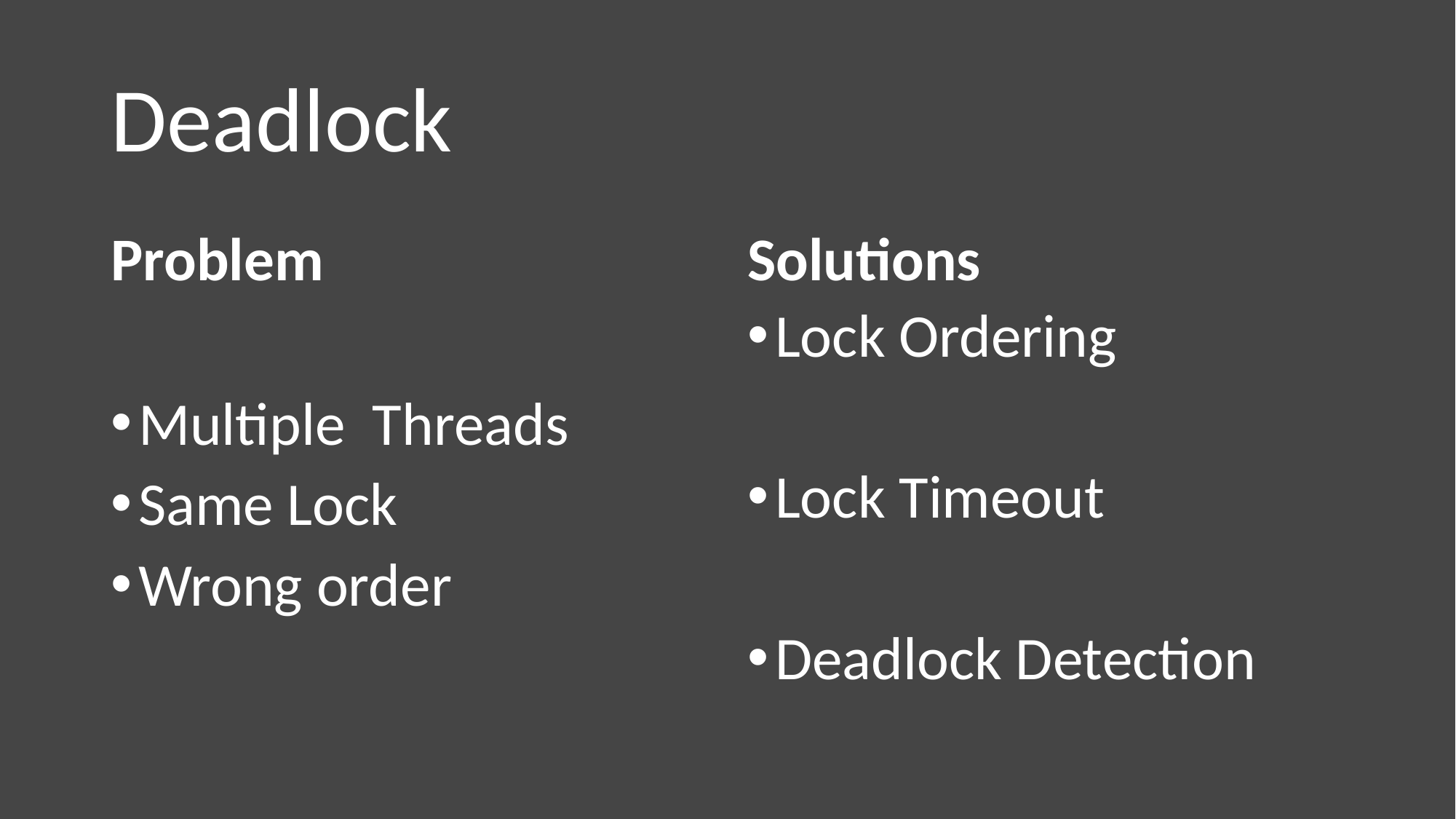

# Deadlock
Problem
Solutions

Multiple  Threads
Same Lock
Wrong order
Lock Ordering

Lock Timeout

Deadlock Detection